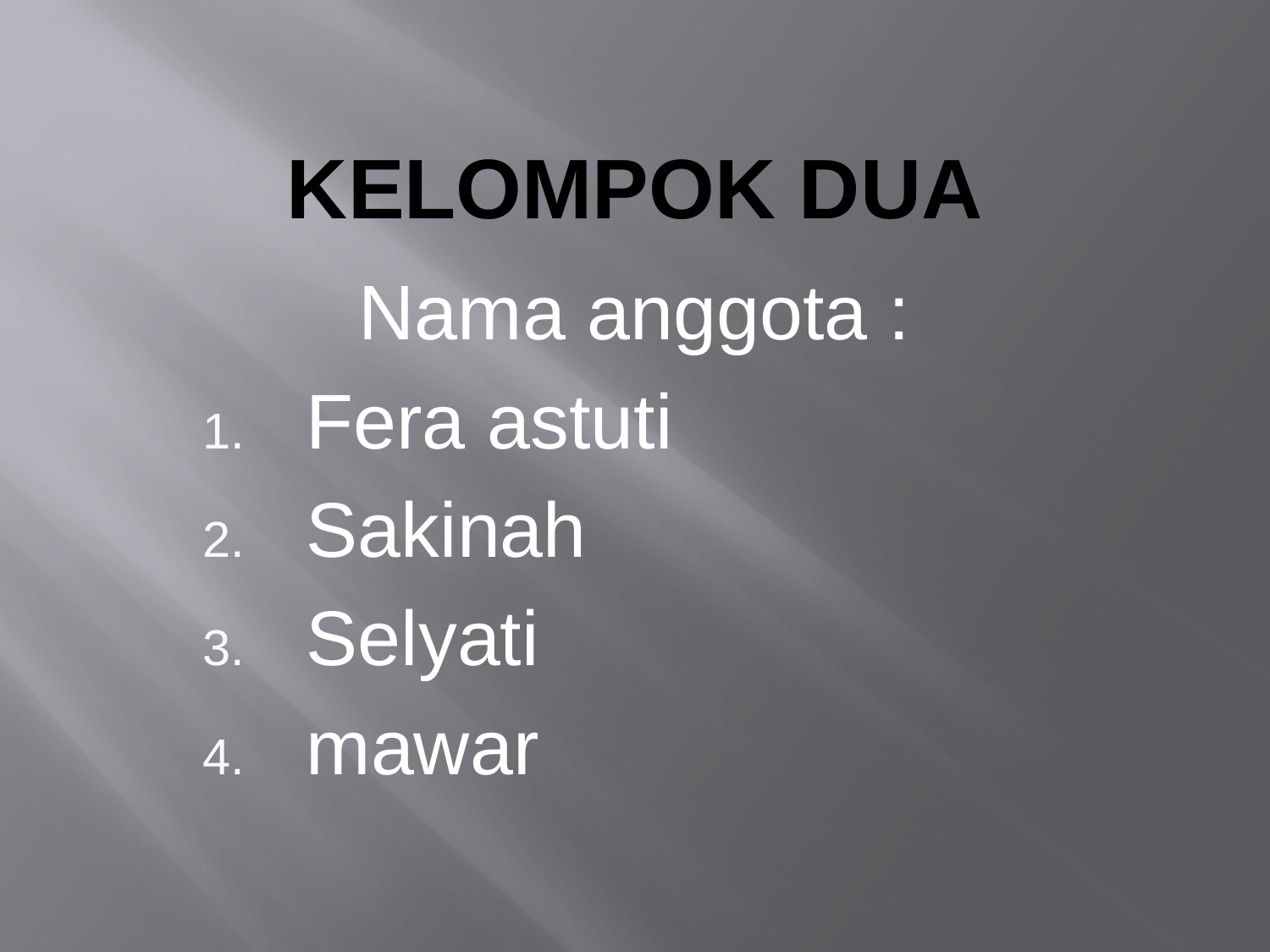

# Kelompok dua
Nama anggota :
Fera astuti
Sakinah
Selyati
mawar